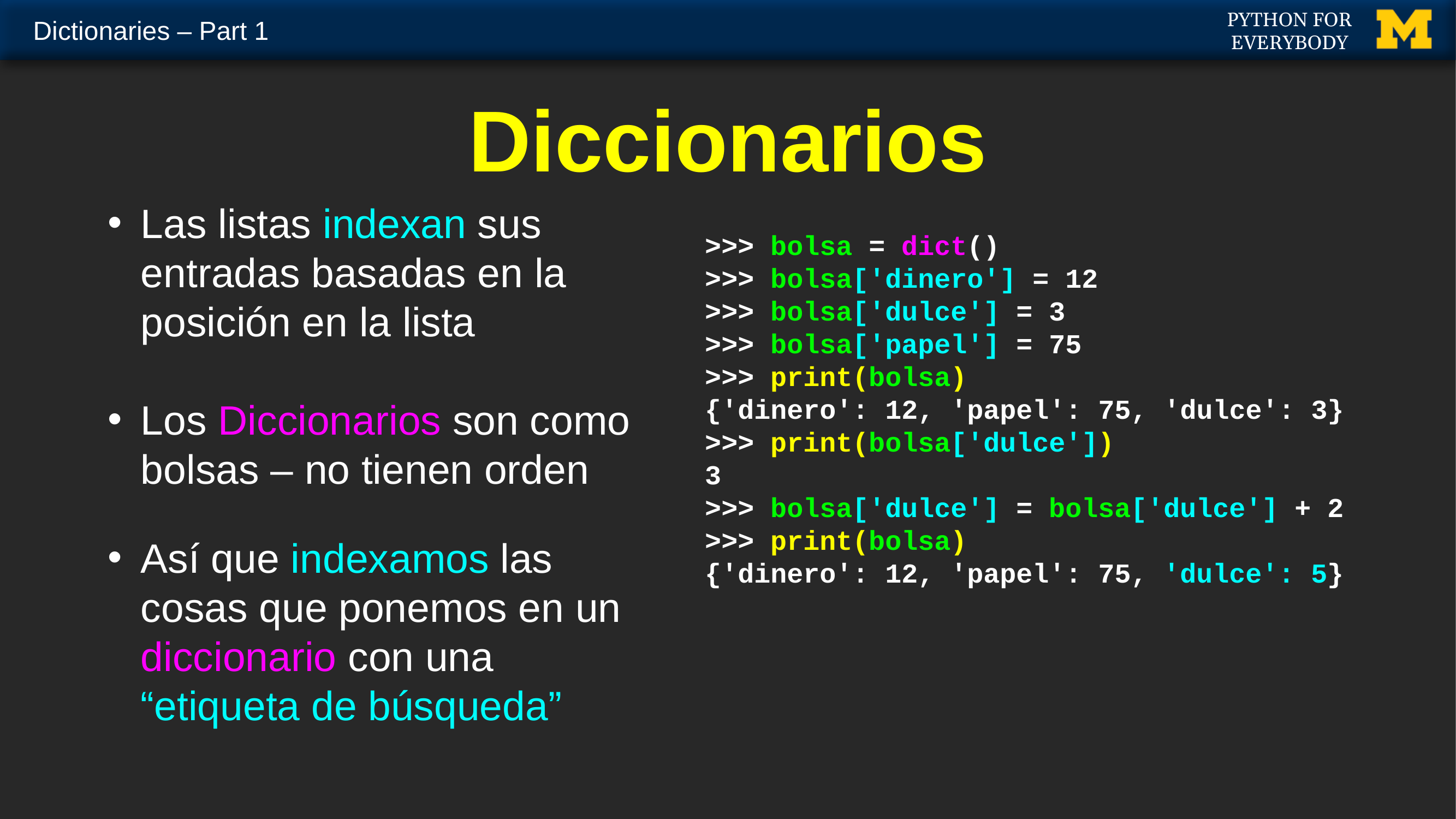

# Diccionarios
>>> bolsa = dict()
>>> bolsa['dinero'] = 12
>>> bolsa['dulce'] = 3
>>> bolsa['papel'] = 75
>>> print(bolsa)
{'dinero': 12, 'papel': 75, 'dulce': 3}
>>> print(bolsa['dulce'])
3
>>> bolsa['dulce'] = bolsa['dulce'] + 2
>>> print(bolsa)
{'dinero': 12, 'papel': 75, 'dulce': 5}
Las listas indexan sus entradas basadas en la posición en la lista

Los Diccionarios son como bolsas – no tienen orden
Así que indexamos las cosas que ponemos en un diccionario con una “etiqueta de búsqueda”